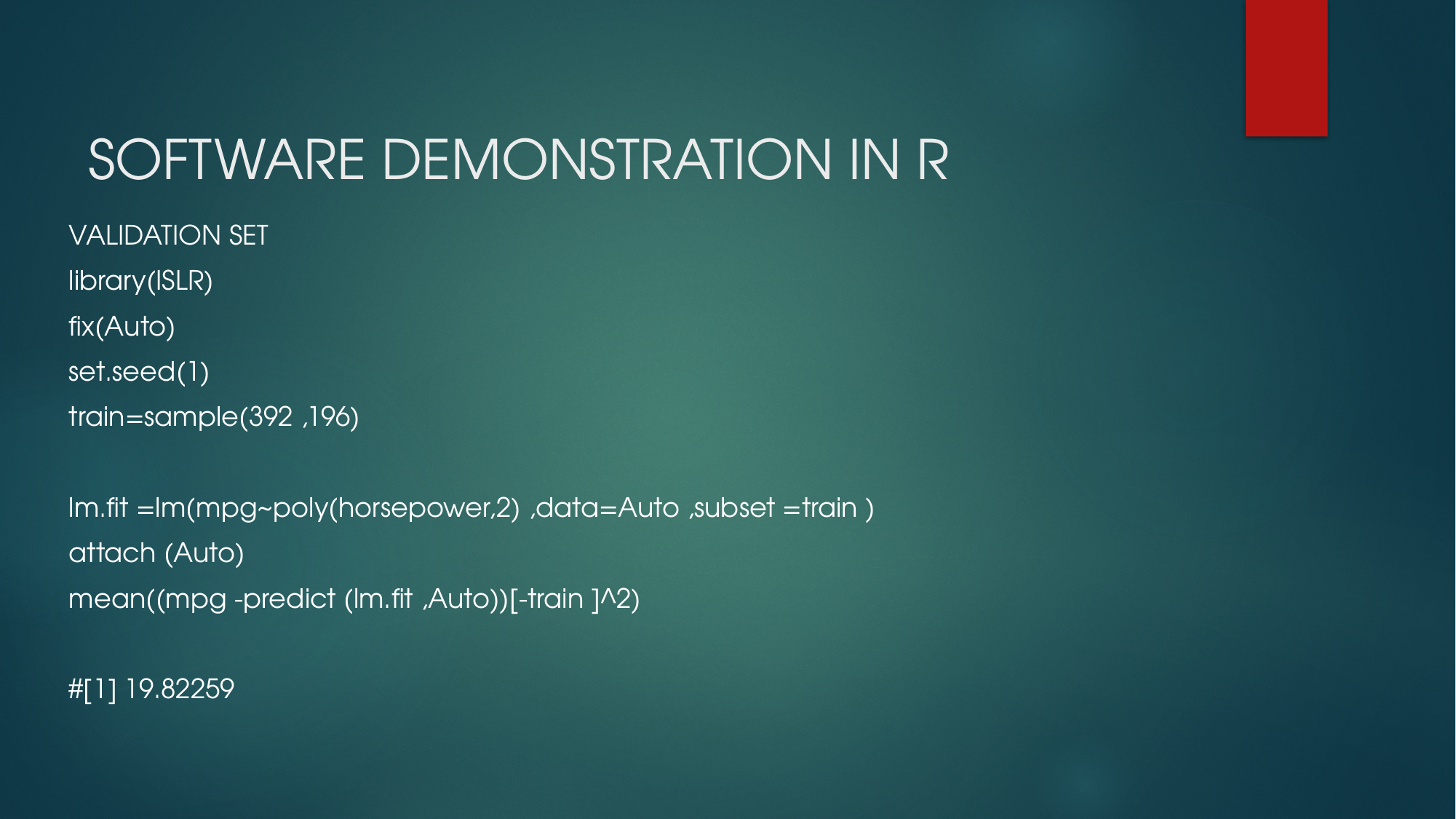

# SOFTWARE DEMONSTRATION IN R
VALIDATION SET
library(ISLR)
fix(Auto)
set.seed(1)
train=sample(392 ,196)

lm.fit =lm(mpg~poly(horsepower,2) ,data=Auto ,subset =train )
attach (Auto)
mean((mpg -predict (lm.fit ,Auto))[-train ]^2)

#[1] 19.82259